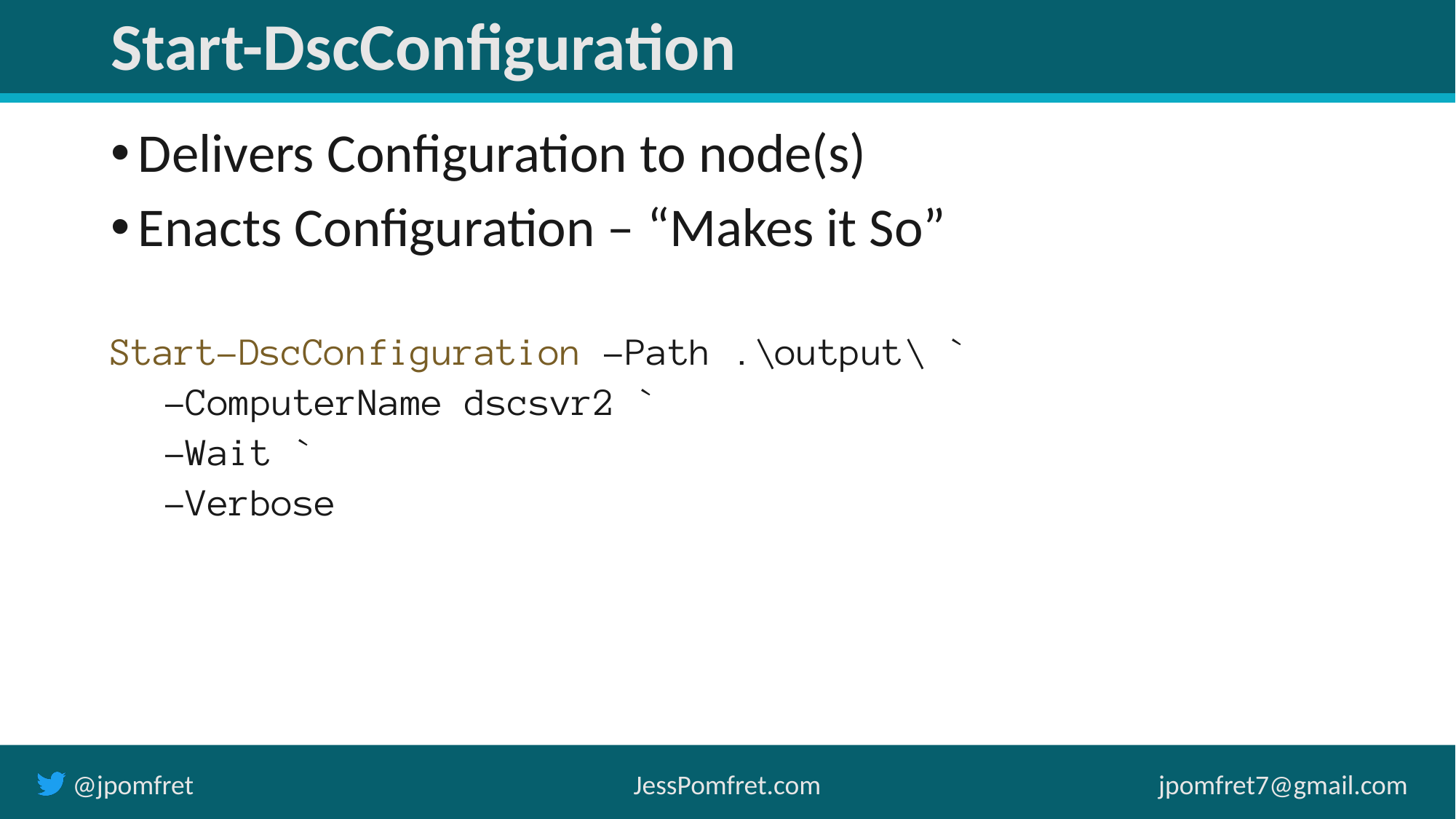

# Start-DscConfiguration
Delivers Configuration to node(s)
Enacts Configuration – “Makes it So”

Start-DscConfiguration -Path .\output\ `
-ComputerName dscsvr2 `
-Wait `
-Verbose